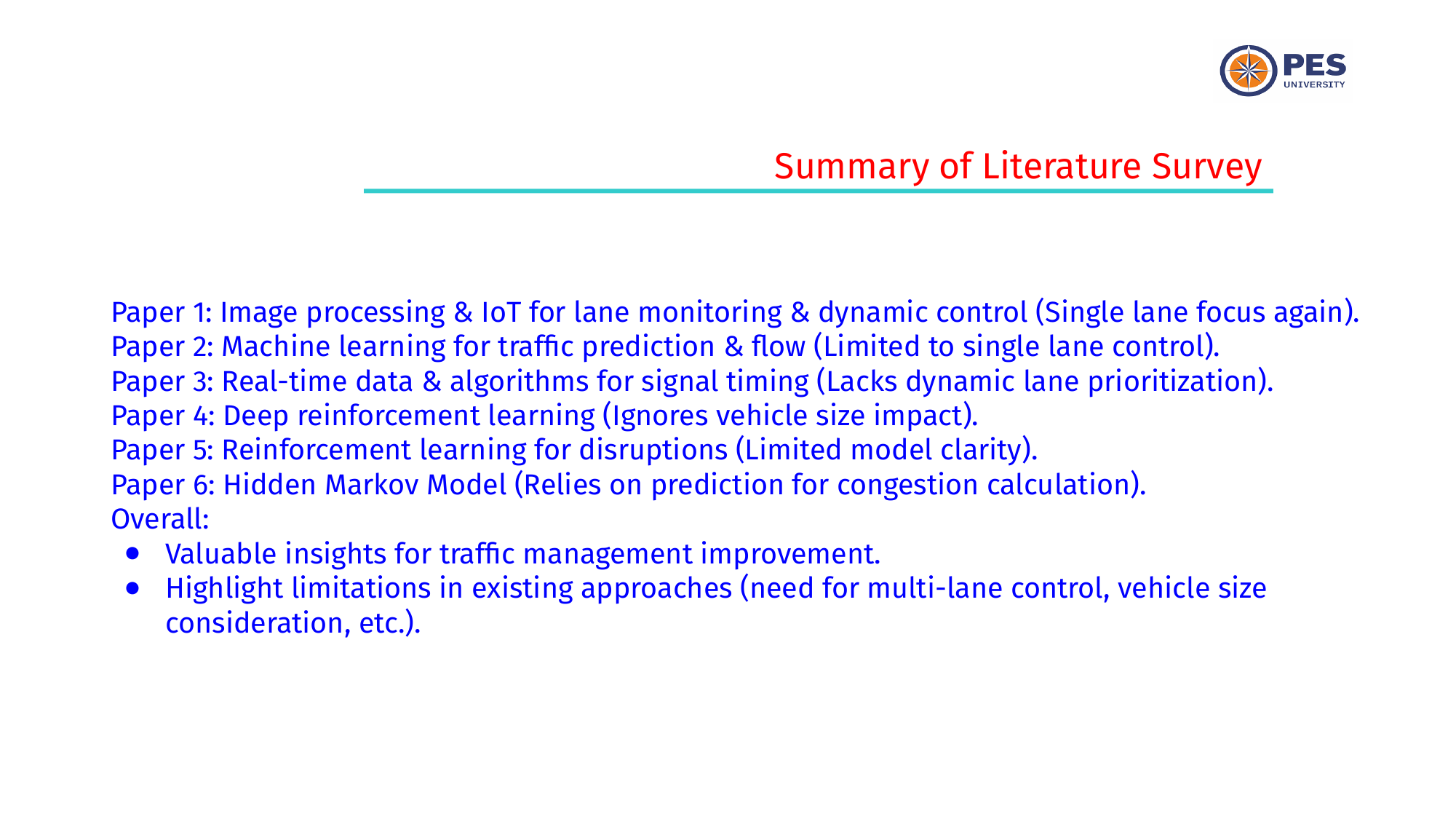

Summary of Literature Survey

Paper 1: Image processing & IoT for lane monitoring & dynamic control (Single lane focus again).
Paper 2: Machine learning for traffic prediction & flow (Limited to single lane control).
Paper 3: Real-time data & algorithms for signal timing (Lacks dynamic lane prioritization).
Paper 4: Deep reinforcement learning (Ignores vehicle size impact).
Paper 5: Reinforcement learning for disruptions (Limited model clarity).
Paper 6: Hidden Markov Model (Relies on prediction for congestion calculation).
Overall:
Valuable insights for traffic management improvement.
Highlight limitations in existing approaches (need for multi-lane control, vehicle size consideration, etc.).